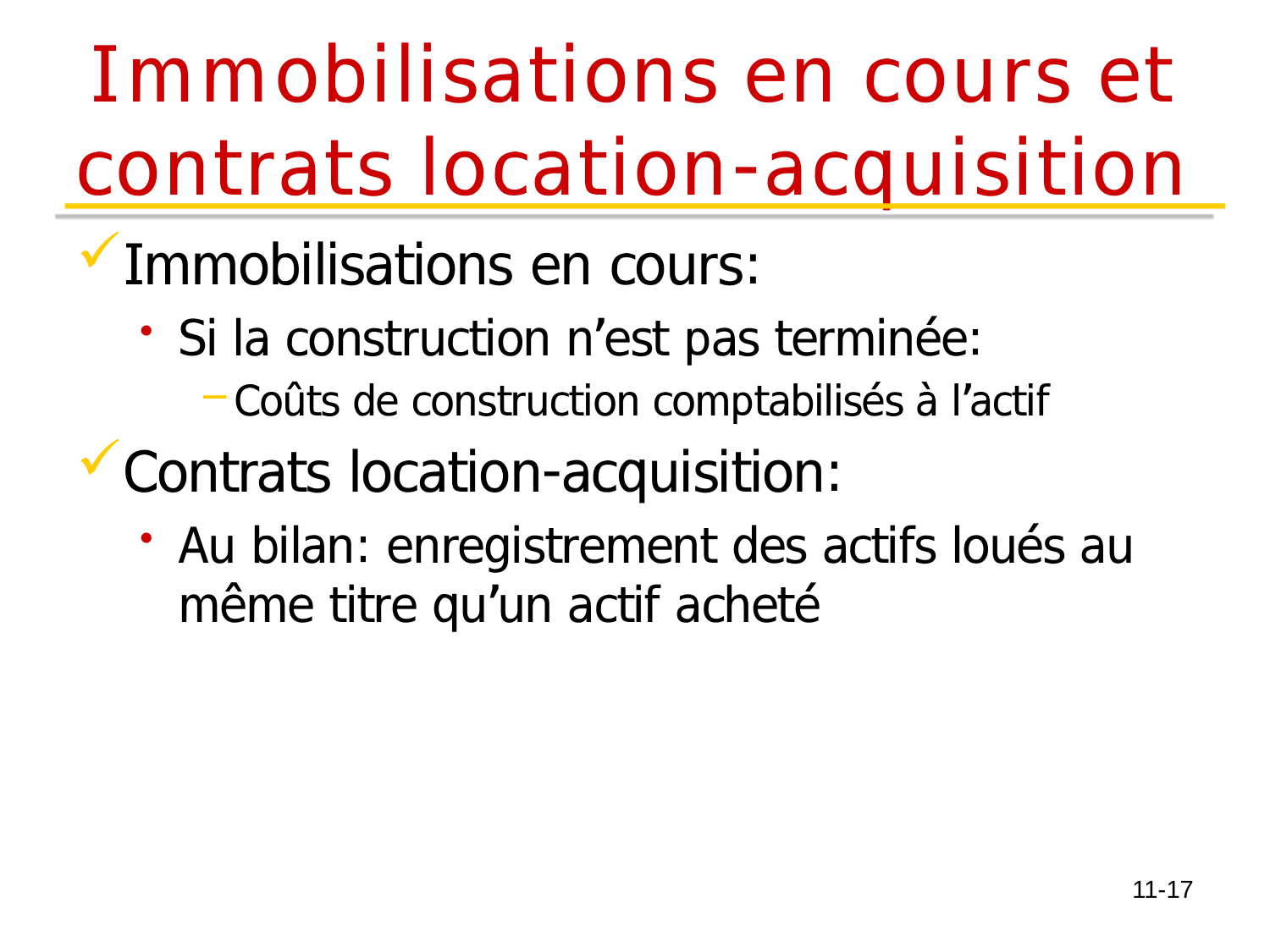

# Immobilisations en cours et contrats location-acquisition

Immobilisations en cours:
Si la construction n’est pas terminée:
Coûts de construction comptabilisés à l’actif
Contrats location-acquisition:
Au bilan: enregistrement des actifs loués au même titre qu’un actif acheté

11-17